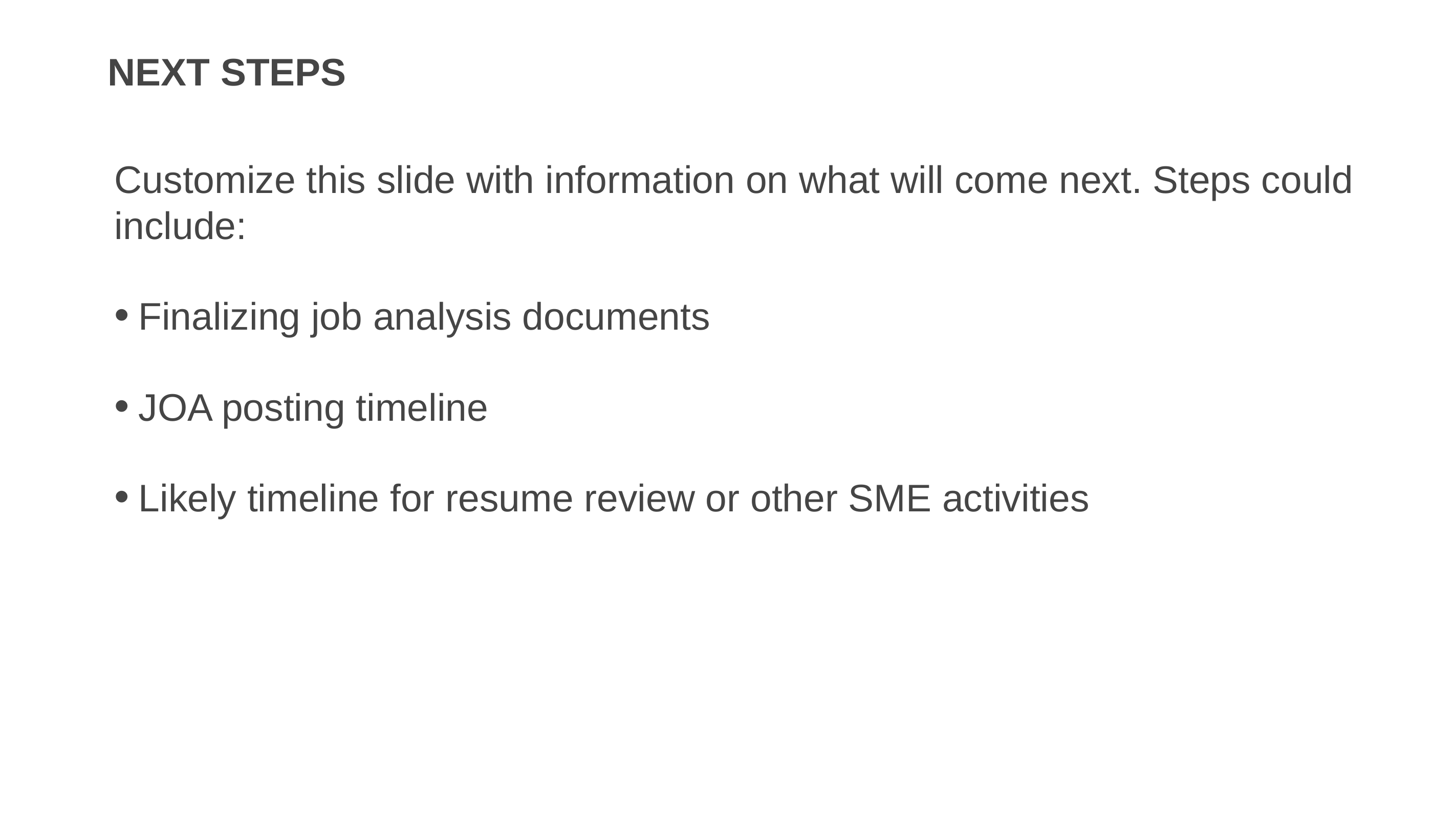

# Next Steps
Customize this slide with information on what will come next. Steps could include:
Finalizing job analysis documents
JOA posting timeline
Likely timeline for resume review or other SME activities